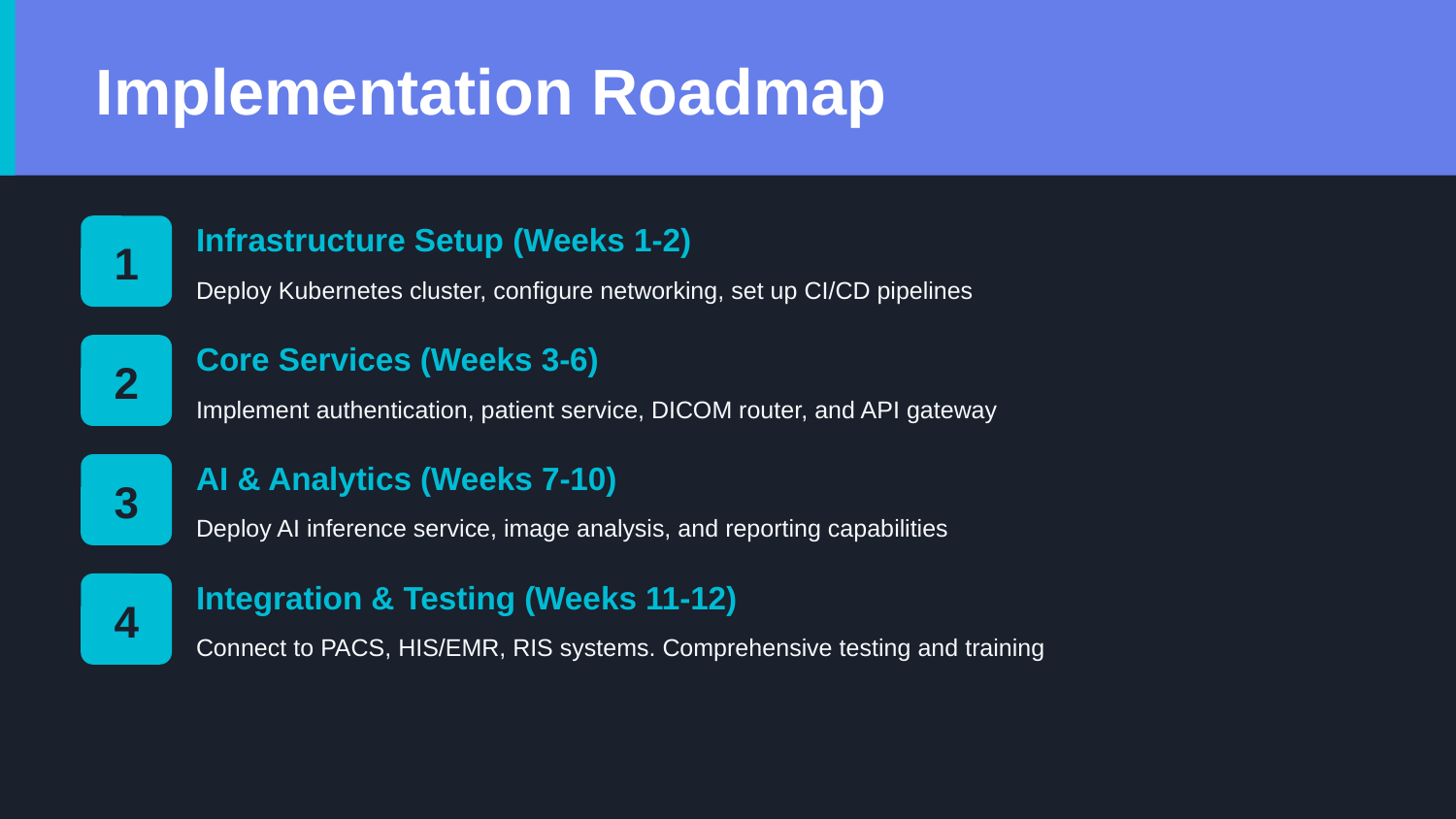

Implementation Roadmap

Infrastructure Setup (Weeks 1-2)
1
Deploy Kubernetes cluster, configure networking, set up CI/CD pipelines

Core Services (Weeks 3-6)
2
Implement authentication, patient service, DICOM router, and API gateway

AI & Analytics (Weeks 7-10)
3
Deploy AI inference service, image analysis, and reporting capabilities

Integration & Testing (Weeks 11-12)
4
Connect to PACS, HIS/EMR, RIS systems. Comprehensive testing and training